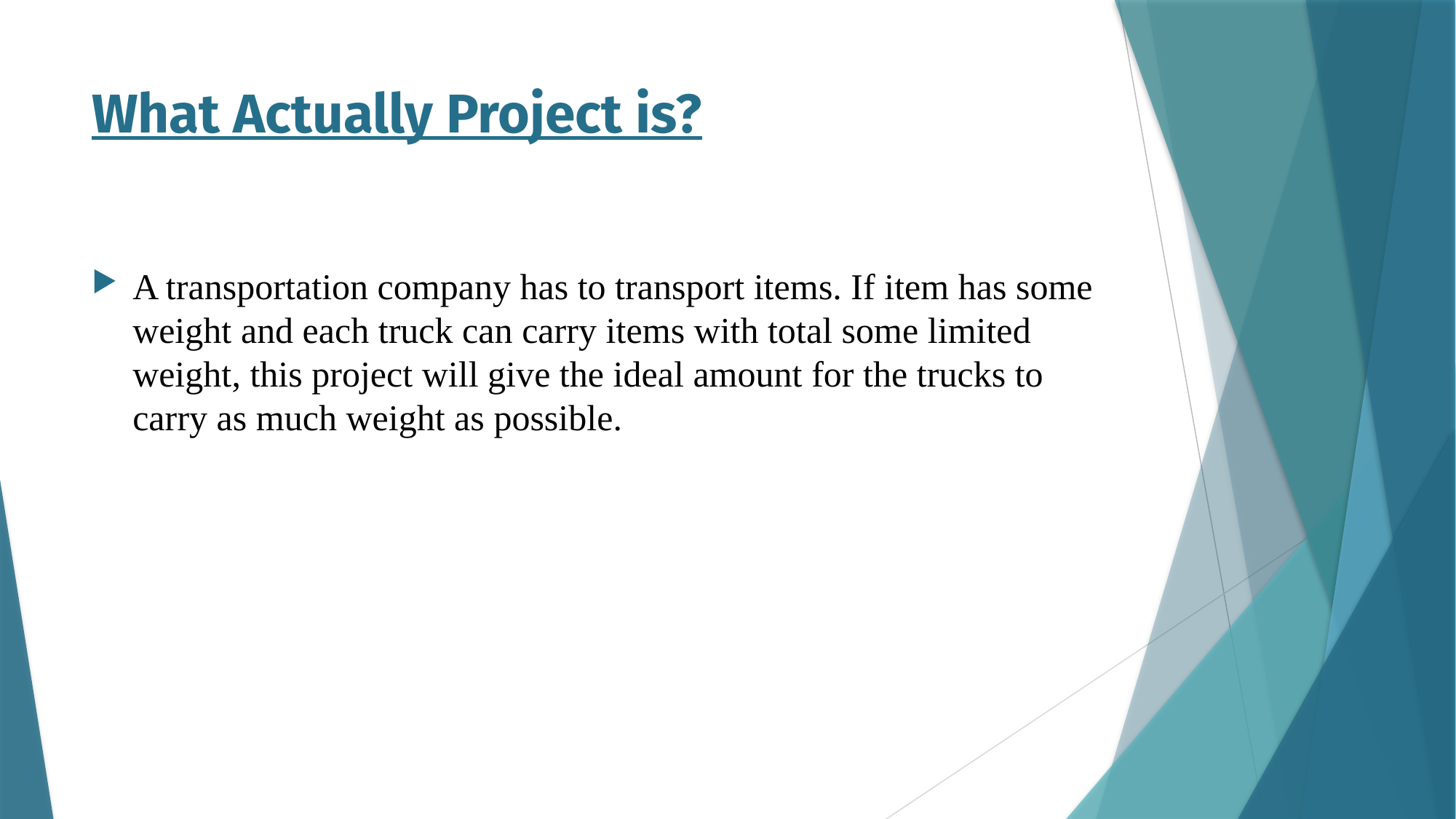

# What Actually Project is?
A transportation company has to transport items. If item has some weight and each truck can carry items with total some limited weight, this project will give the ideal amount for the trucks to carry as much weight as possible.